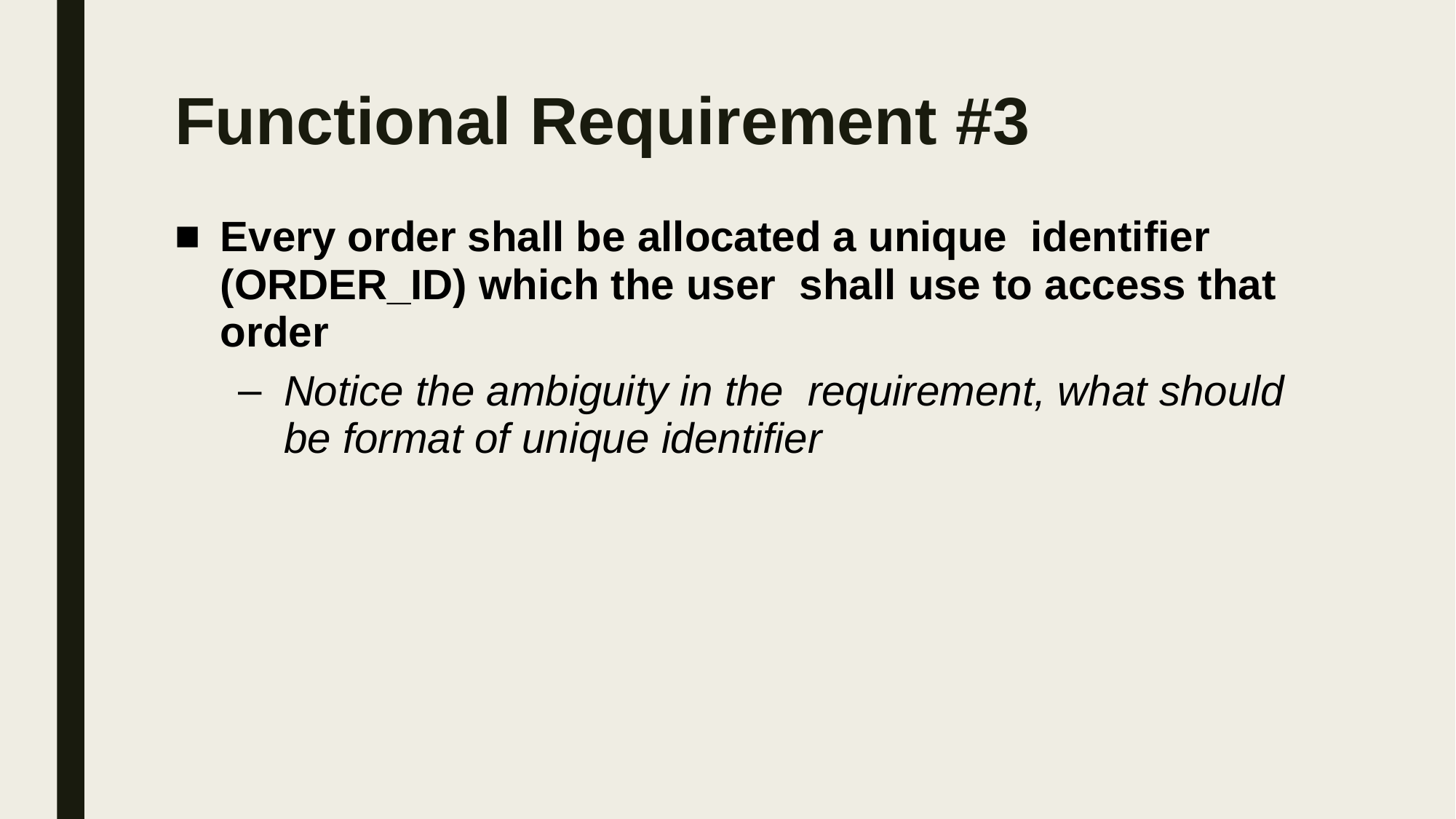

# Functional Requirement #3
Every order shall be allocated a unique  identifier (ORDER_ID) which the user  shall use to access that order
Notice the ambiguity in the  requirement, what should be format of unique identifier